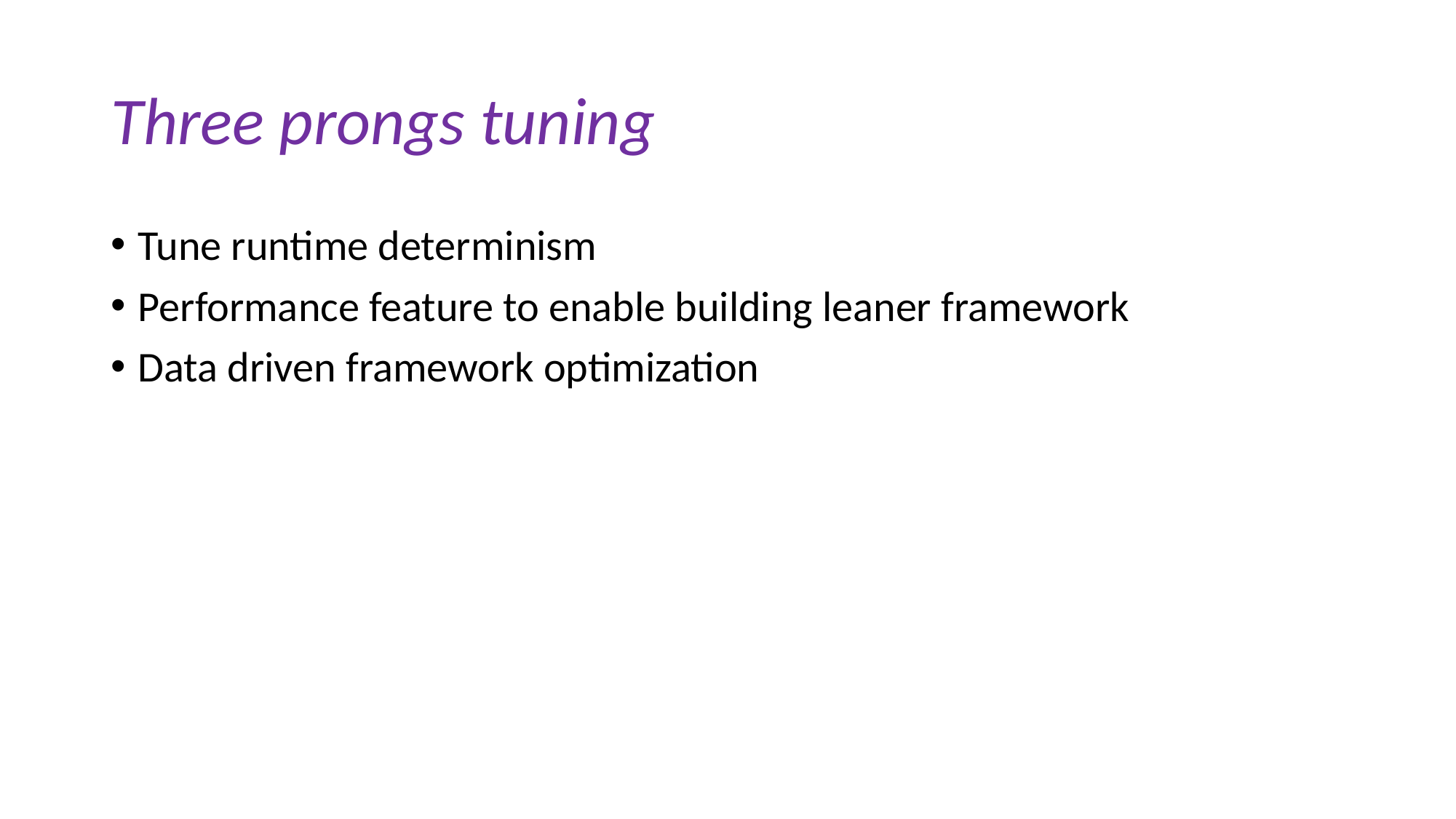

# Three prongs tuning
Tune runtime determinism
Performance feature to enable building leaner framework
Data driven framework optimization